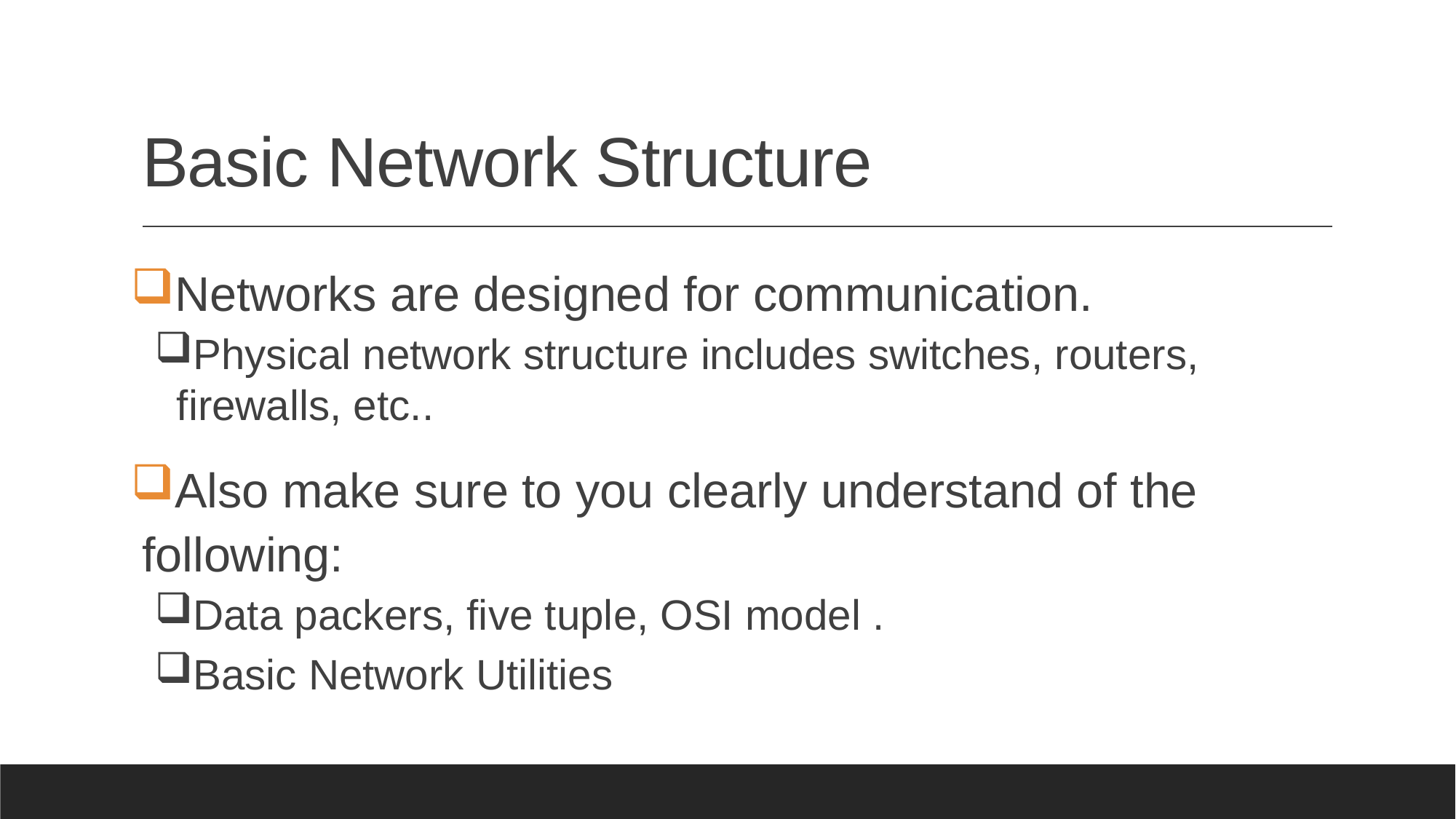

# Basic Network Structure
Networks are designed for communication.
Physical network structure includes switches, routers, firewalls, etc..
Also make sure to you clearly understand of the following:
Data packers, five tuple, OSI model .
Basic Network Utilities